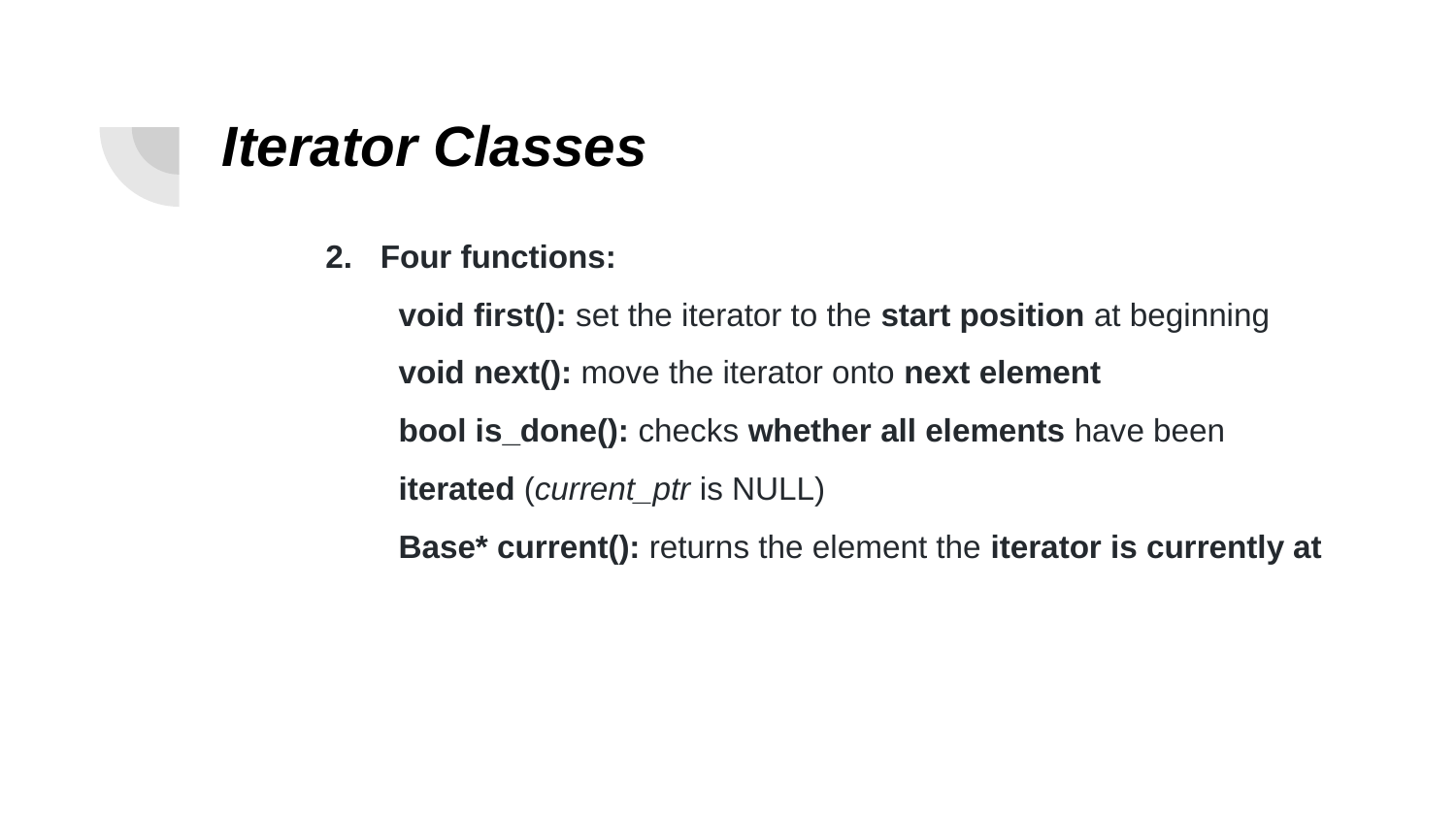

# Iterator Classes
Four functions:
void first(): set the iterator to the start position at beginning
void next(): move the iterator onto next element
bool is_done(): checks whether all elements have been iterated (current_ptr is NULL)
Base* current(): returns the element the iterator is currently at